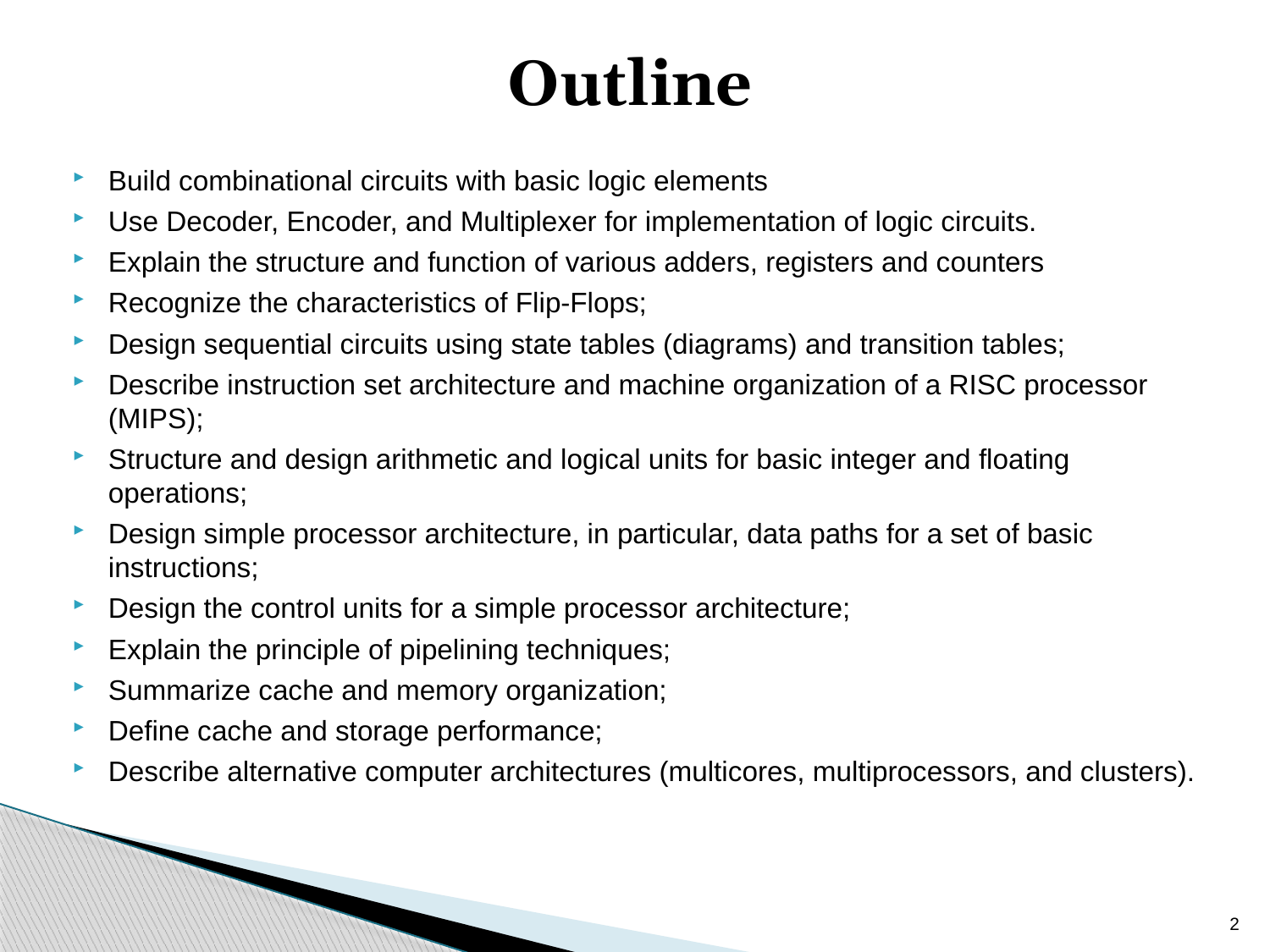

Outline
#
Build combinational circuits with basic logic elements
Use Decoder, Encoder, and Multiplexer for implementation of logic circuits.
Explain the structure and function of various adders, registers and counters
Recognize the characteristics of Flip-Flops;
Design sequential circuits using state tables (diagrams) and transition tables;
Describe instruction set architecture and machine organization of a RISC processor (MIPS);
Structure and design arithmetic and logical units for basic integer and floating operations;
Design simple processor architecture, in particular, data paths for a set of basic instructions;
Design the control units for a simple processor architecture;
Explain the principle of pipelining techniques;
Summarize cache and memory organization;
Define cache and storage performance;
Describe alternative computer architectures (multicores, multiprocessors, and clusters).

2